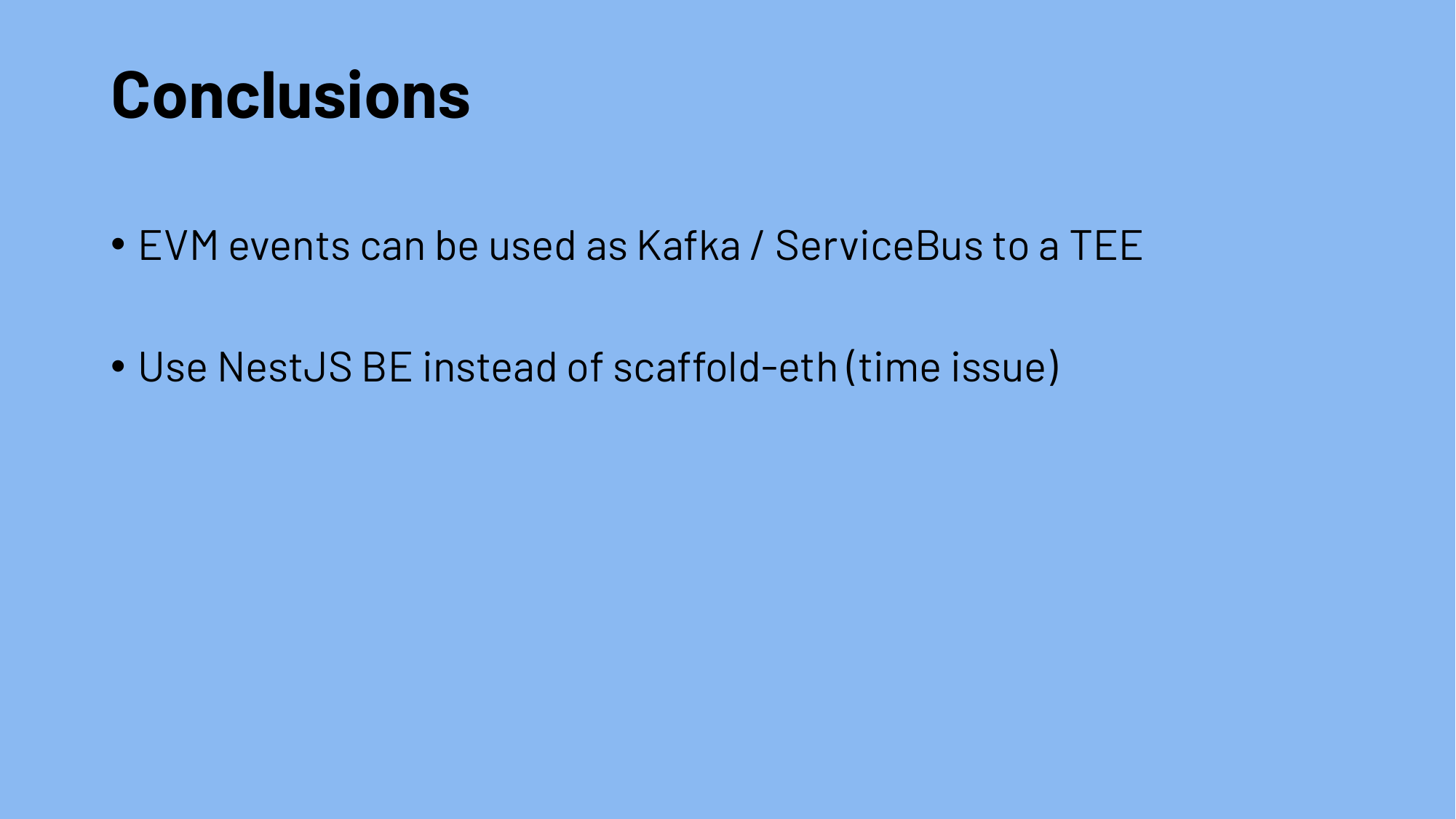

# Conclusions
EVM events can be used as Kafka / ServiceBus to a TEE

Use NestJS BE instead of scaffold-eth (time issue)